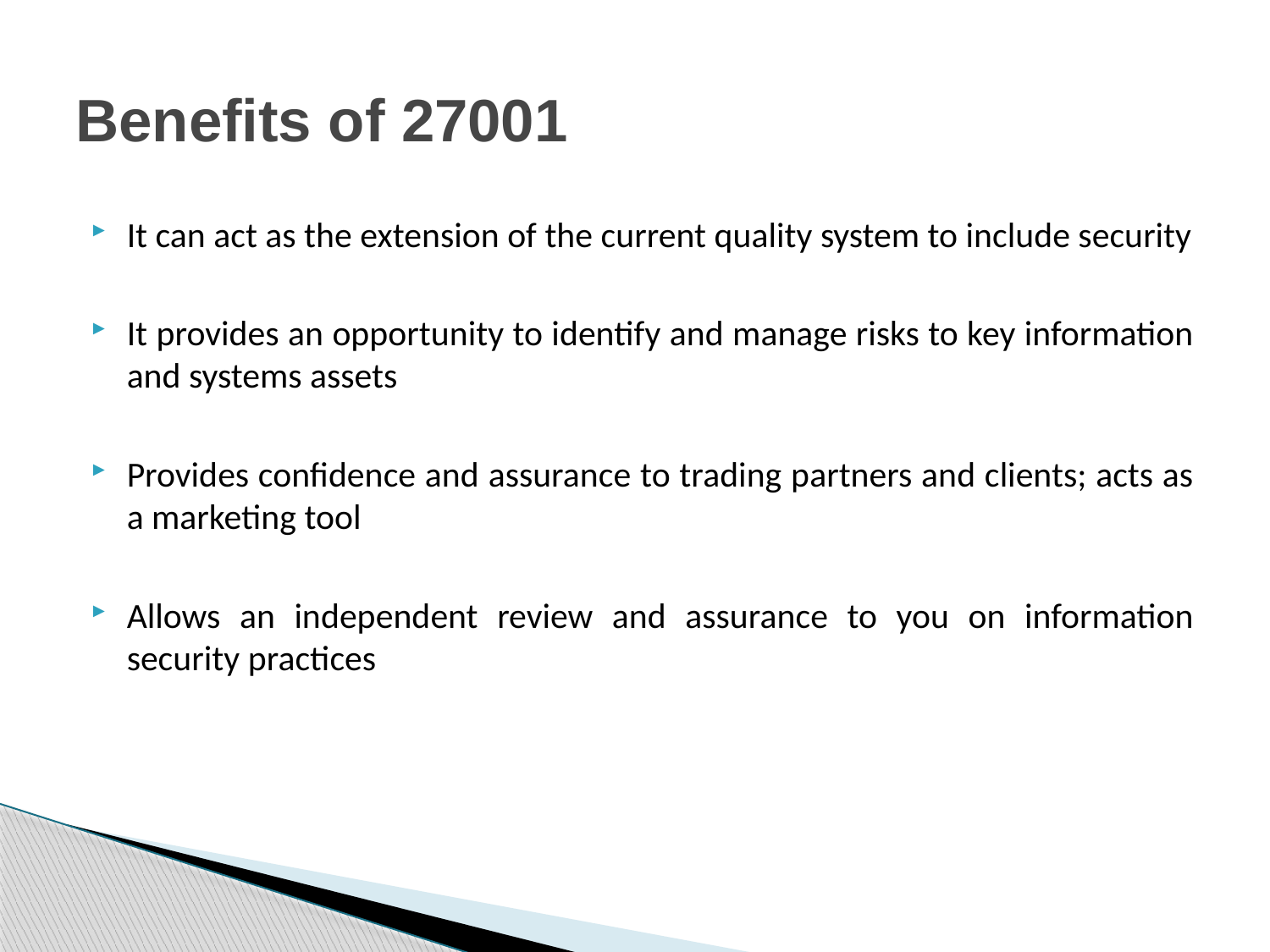

# Benefits of 27001
It can act as the extension of the current quality system to include security

It provides an opportunity to identify and manage risks to key information and systems assets

Provides confidence and assurance to trading partners and clients; acts as a marketing tool

Allows an independent review and assurance to you on information security practices